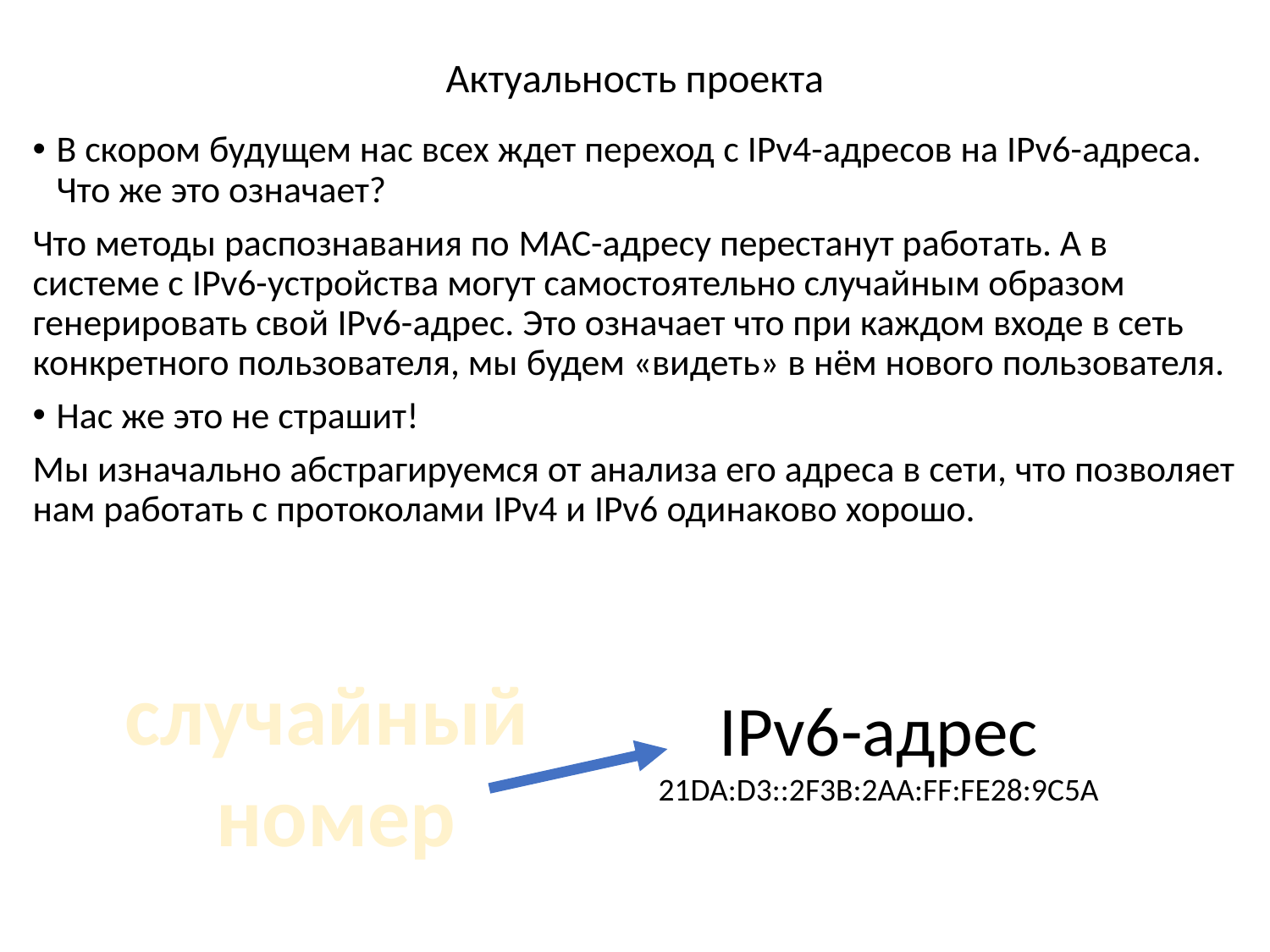

# Актуальность проекта
В скором будущем нас всех ждет переход с IPv4-адресов на IPv6-адреса. Что же это означает?
Что методы распознавания по MAC-адресу перестанут работать. А в системе с IPv6-устройства могут самостоятельно случайным образом генерировать свой IPv6-адрес. Это означает что при каждом входе в сеть конкретного пользователя, мы будем «видеть» в нём нового пользователя.
Нас же это не страшит!
Мы изначально абстрагируемся от анализа его адреса в сети, что позволяет нам работать с протоколами IPv4 и IPv6 одинаково хорошо.
случайный
номер
IPv6-адрес
21DA:D3::2F3B:2AA:FF:FE28:9C5A